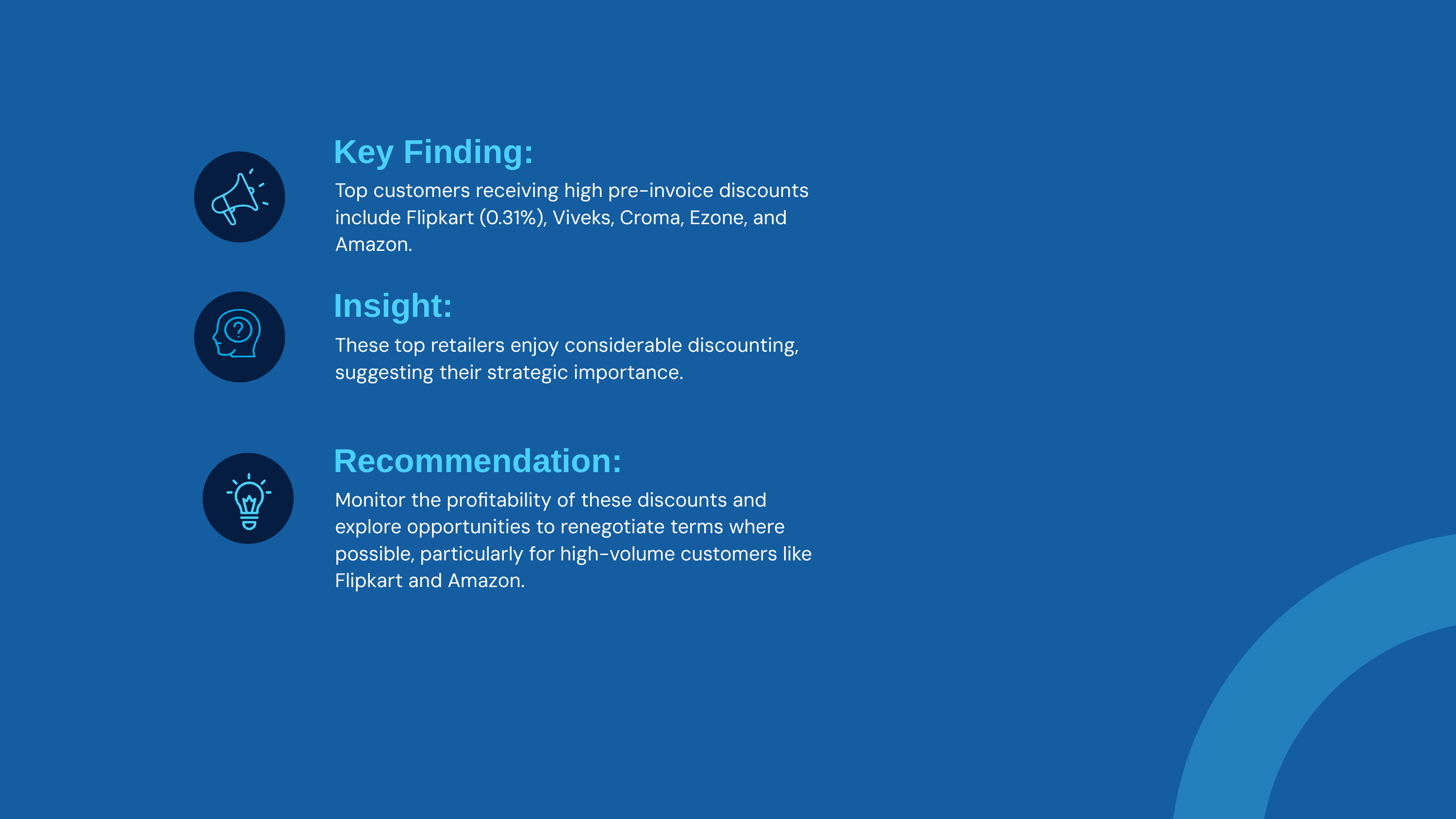

Key Finding:

Top customers receiving high pre-invoice discounts include Flipkart (0.31%), Viveks, Croma, Ezone, and Amazon.
Insight:

These top retailers enjoy considerable discounting, suggesting their strategic importance.
Recommendation:

Monitor the profitability of these discounts and explore opportunities to renegotiate terms where possible, particularly for high-volume customers like Flipkart and Amazon.